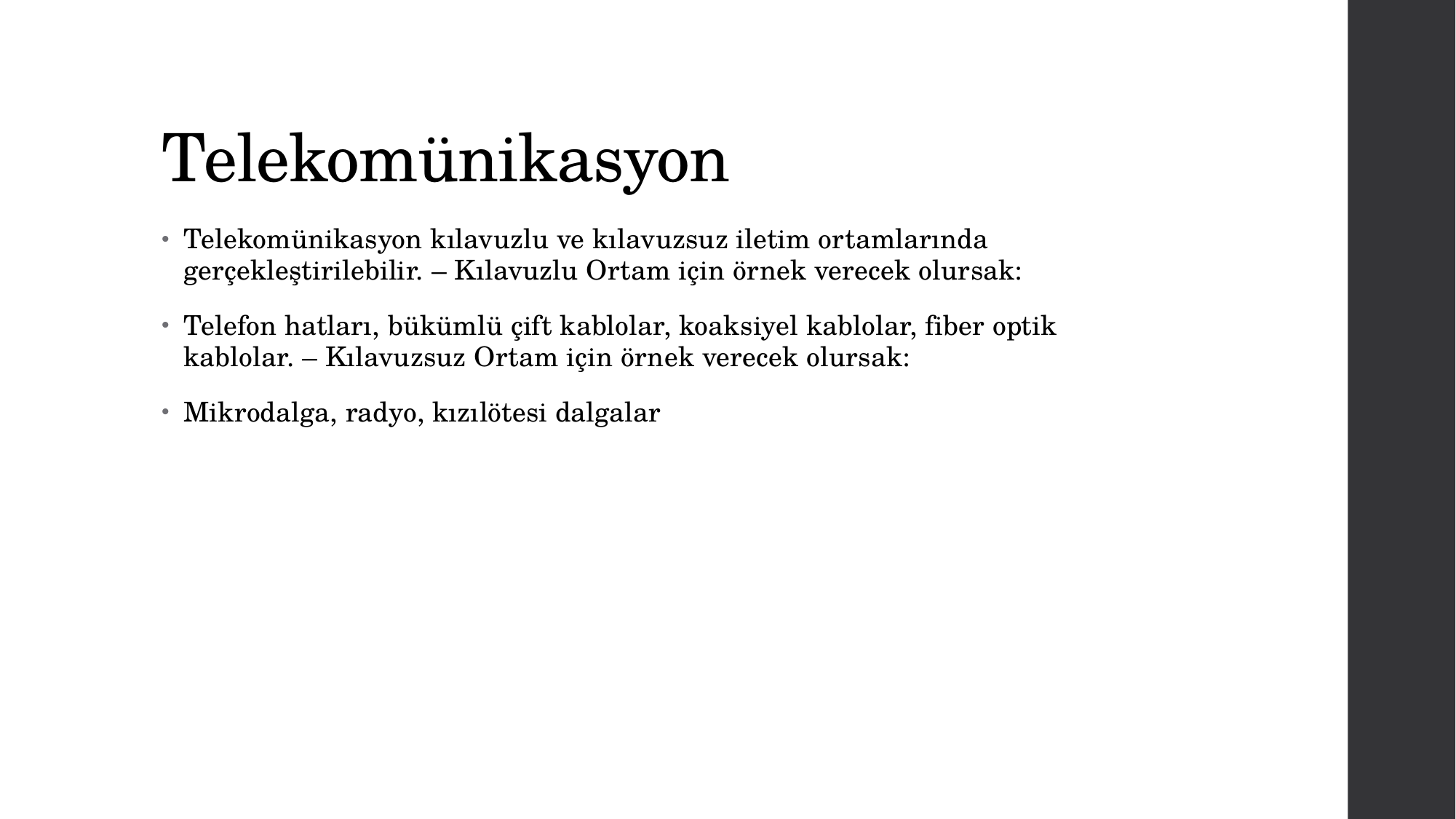

# Telekomünikasyon
Telekomünikasyon kılavuzlu ve kılavuzsuz iletim ortamlarında gerçekleştirilebilir. – Kılavuzlu Ortam için örnek verecek olursak:
Telefon hatları, bükümlü çift kablolar, koaksiyel kablolar, fiber optik kablolar. – Kılavuzsuz Ortam için örnek verecek olursak:
Mikrodalga, radyo, kızılötesi dalgalar